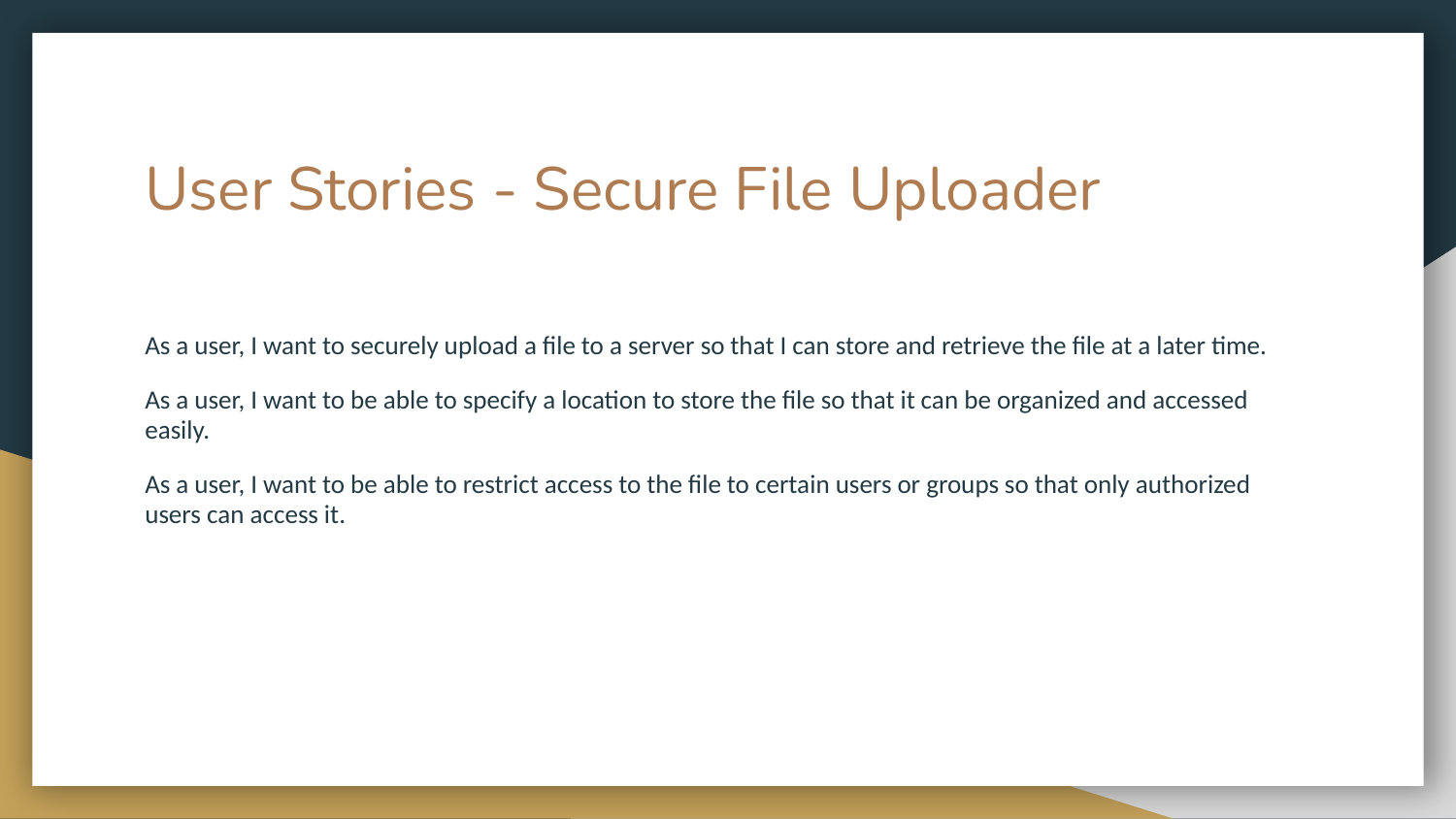

# User Stories - Secure File Uploader
As a user, I want to securely upload a file to a server so that I can store and retrieve the file at a later time.
As a user, I want to be able to specify a location to store the file so that it can be organized and accessed easily.
As a user, I want to be able to restrict access to the file to certain users or groups so that only authorized users can access it.